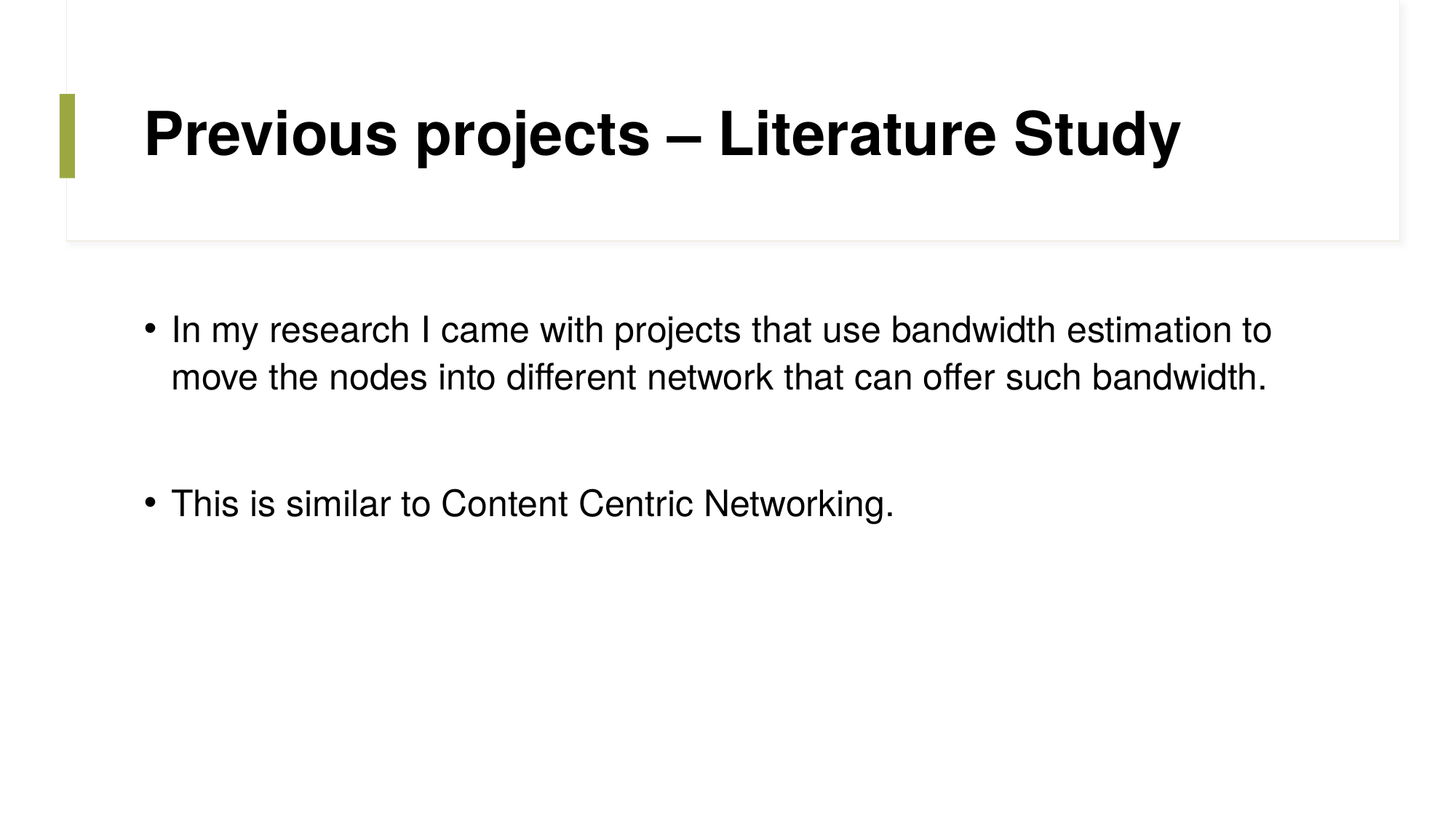

# Previous projects – Literature Study
In my research I came with projects that use bandwidth estimation to move the nodes into different network that can offer such bandwidth.

This is similar to Content Centric Networking.